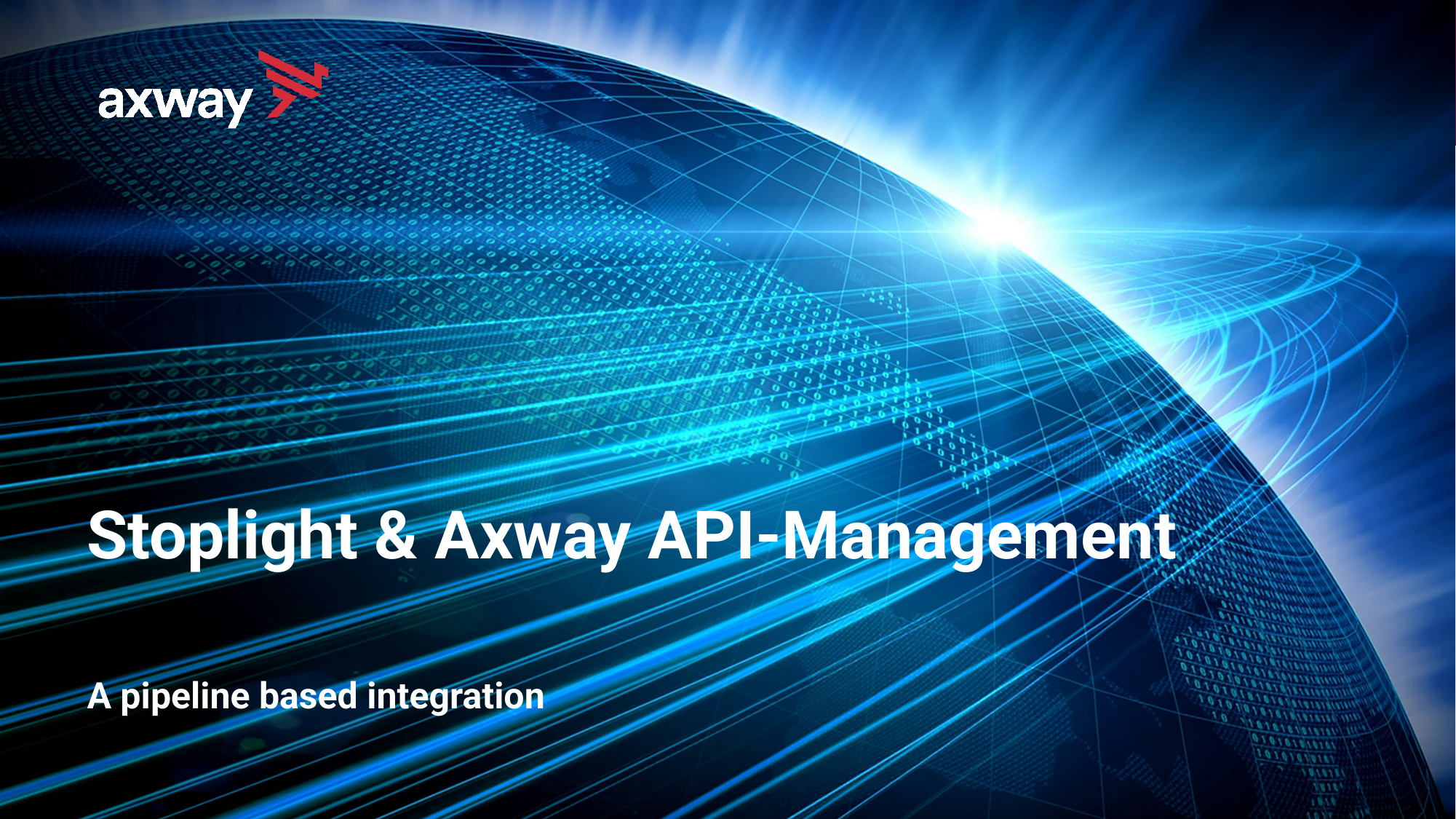

# Stoplight & Axway API-Management
A pipeline based integration